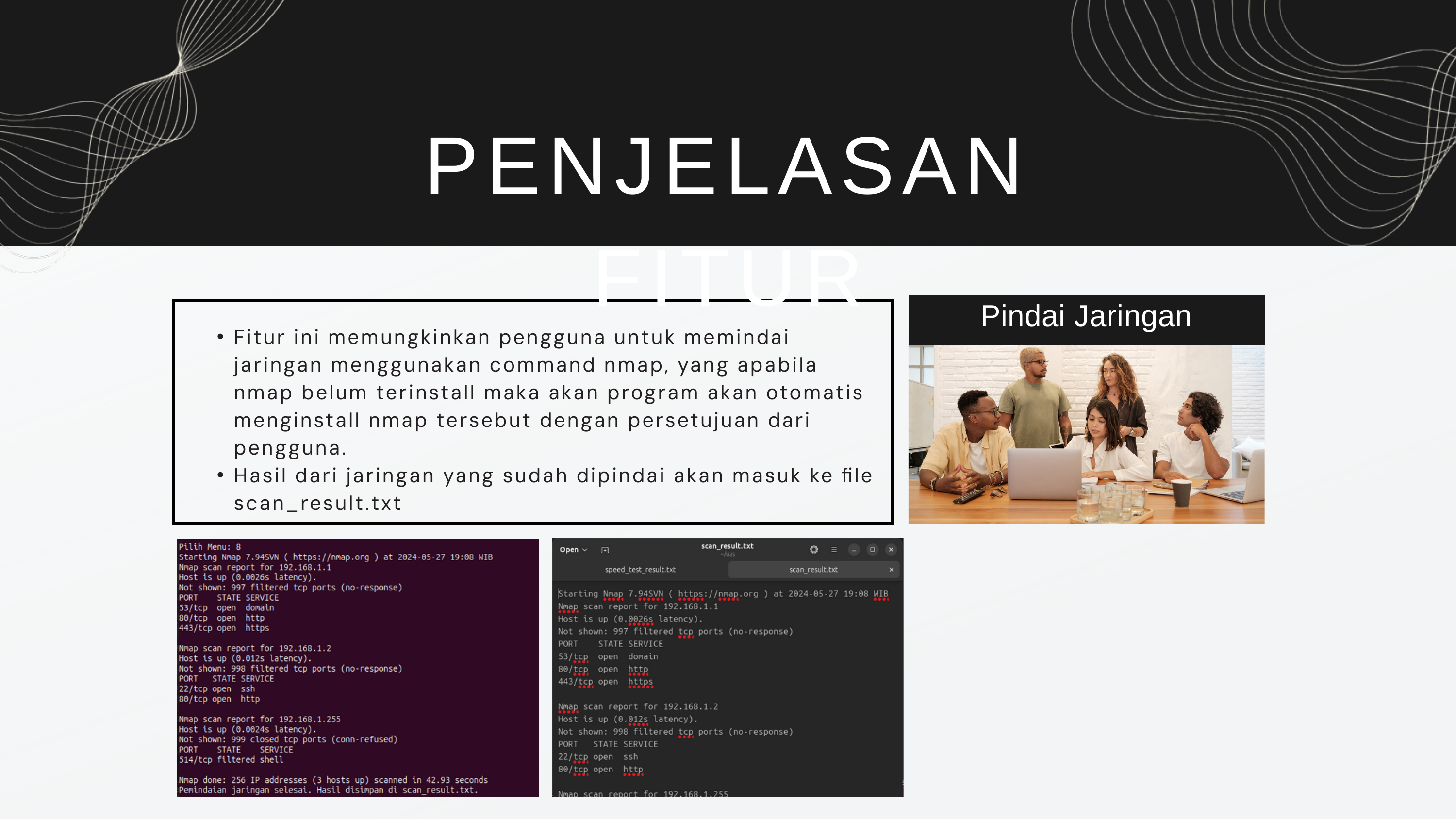

PENJELASAN FITUR

Pindai Jaringan

Fitur ini memungkinkan pengguna untuk memindai jaringan menggunakan command nmap, yang apabila nmap belum terinstall maka akan program akan otomatis menginstall nmap tersebut dengan persetujuan dari pengguna.
Hasil dari jaringan yang sudah dipindai akan masuk ke file scan_result.txt